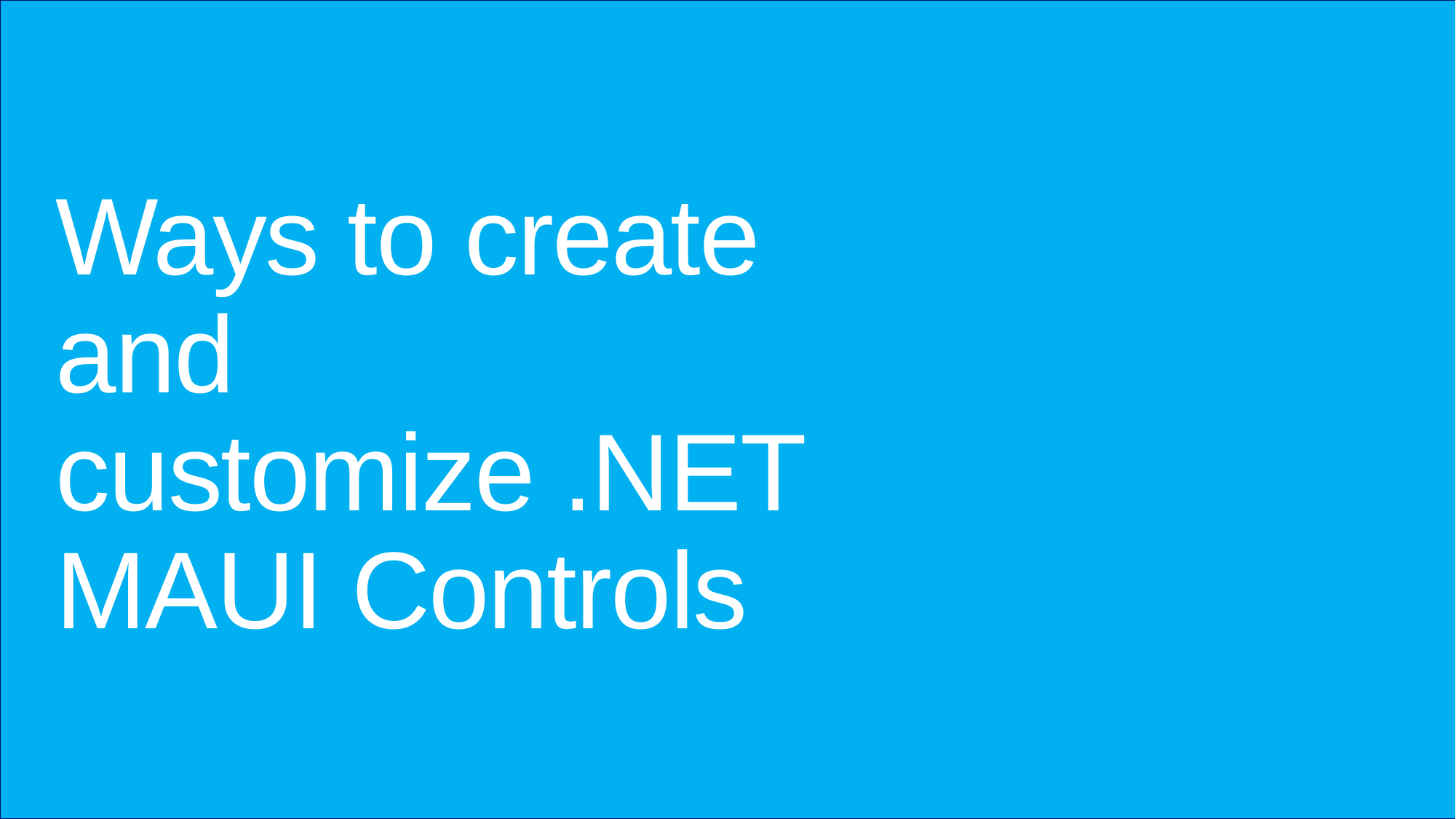

Ways to create and customize .NET MAUI Controls